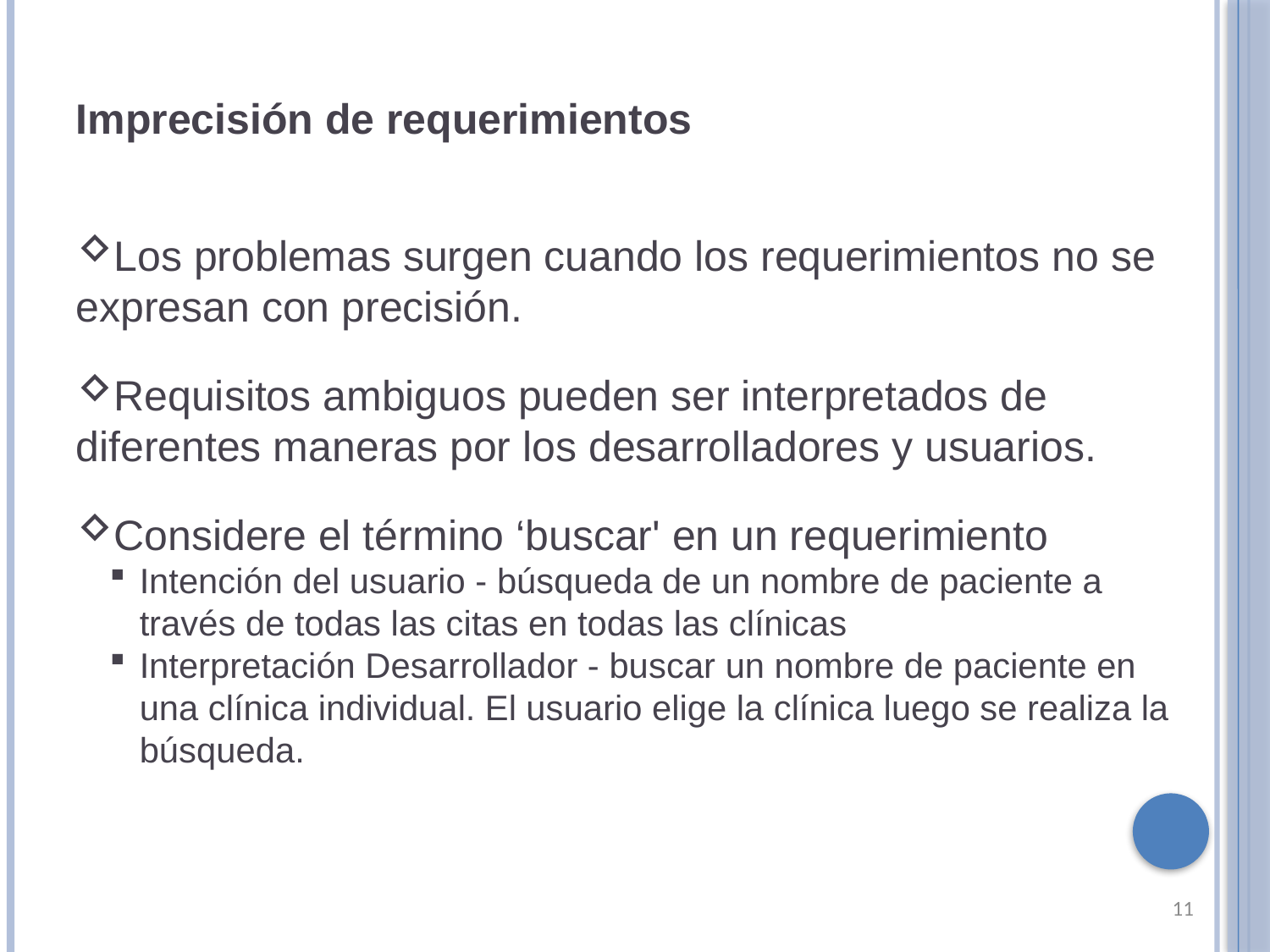

Imprecisión de requerimientos
Los problemas surgen cuando los requerimientos no se expresan con precisión.

Requisitos ambiguos pueden ser interpretados de diferentes maneras por los desarrolladores y usuarios.

Considere el término ‘buscar' en un requerimiento
Intención del usuario - búsqueda de un nombre de paciente a través de todas las citas en todas las clínicas
Interpretación Desarrollador - buscar un nombre de paciente en una clínica individual. El usuario elige la clínica luego se realiza la búsqueda.
11